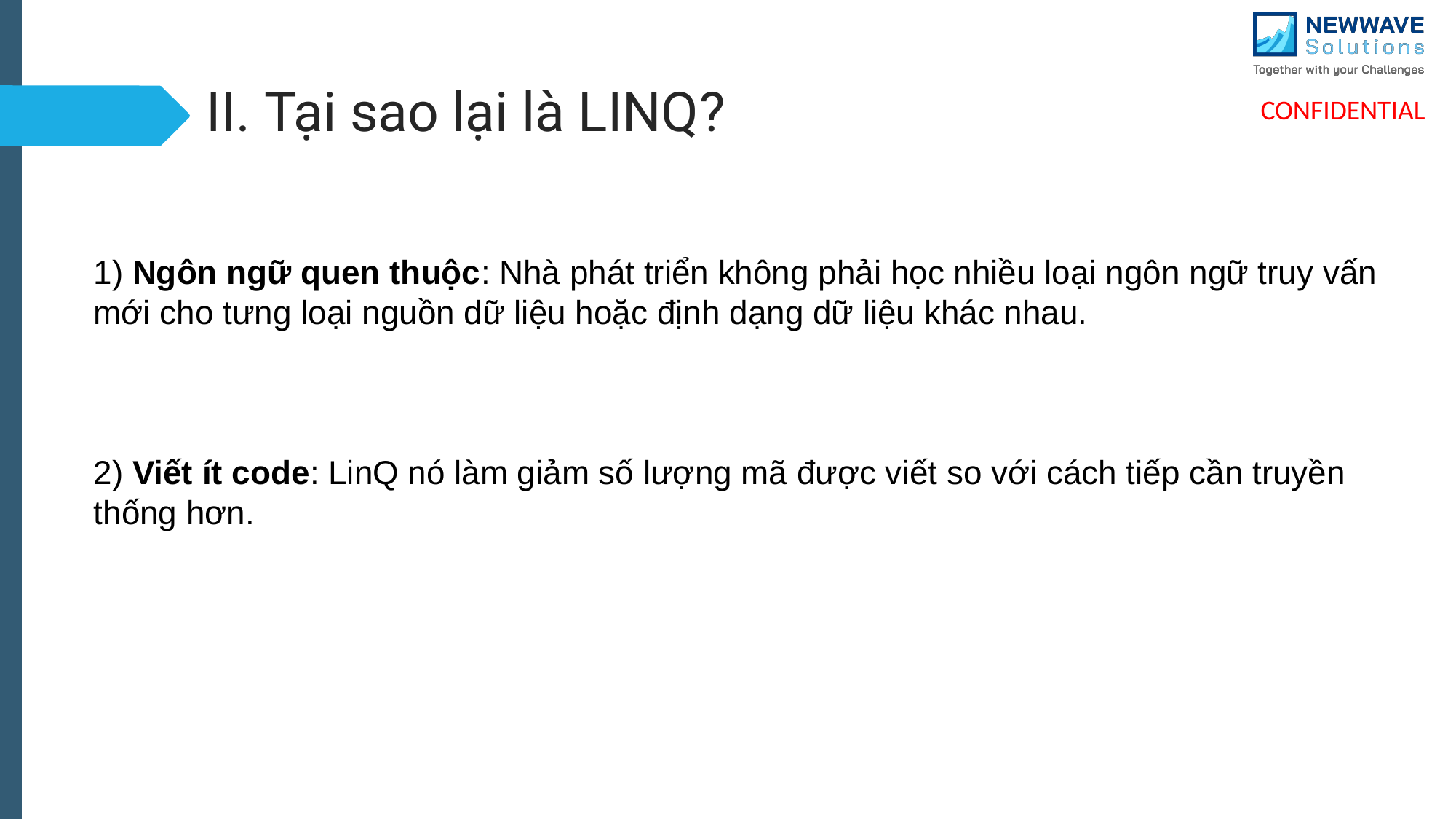

# II. Tại sao lại là LINQ?
1) Ngôn ngữ quen thuộc: Nhà phát triển không phải học nhiều loại ngôn ngữ truy vấn mới cho tưng loại nguồn dữ liệu hoặc định dạng dữ liệu khác nhau.

2) Viết ít code: LinQ nó làm giảm số lượng mã được viết so với cách tiếp cần truyền thống hơn.